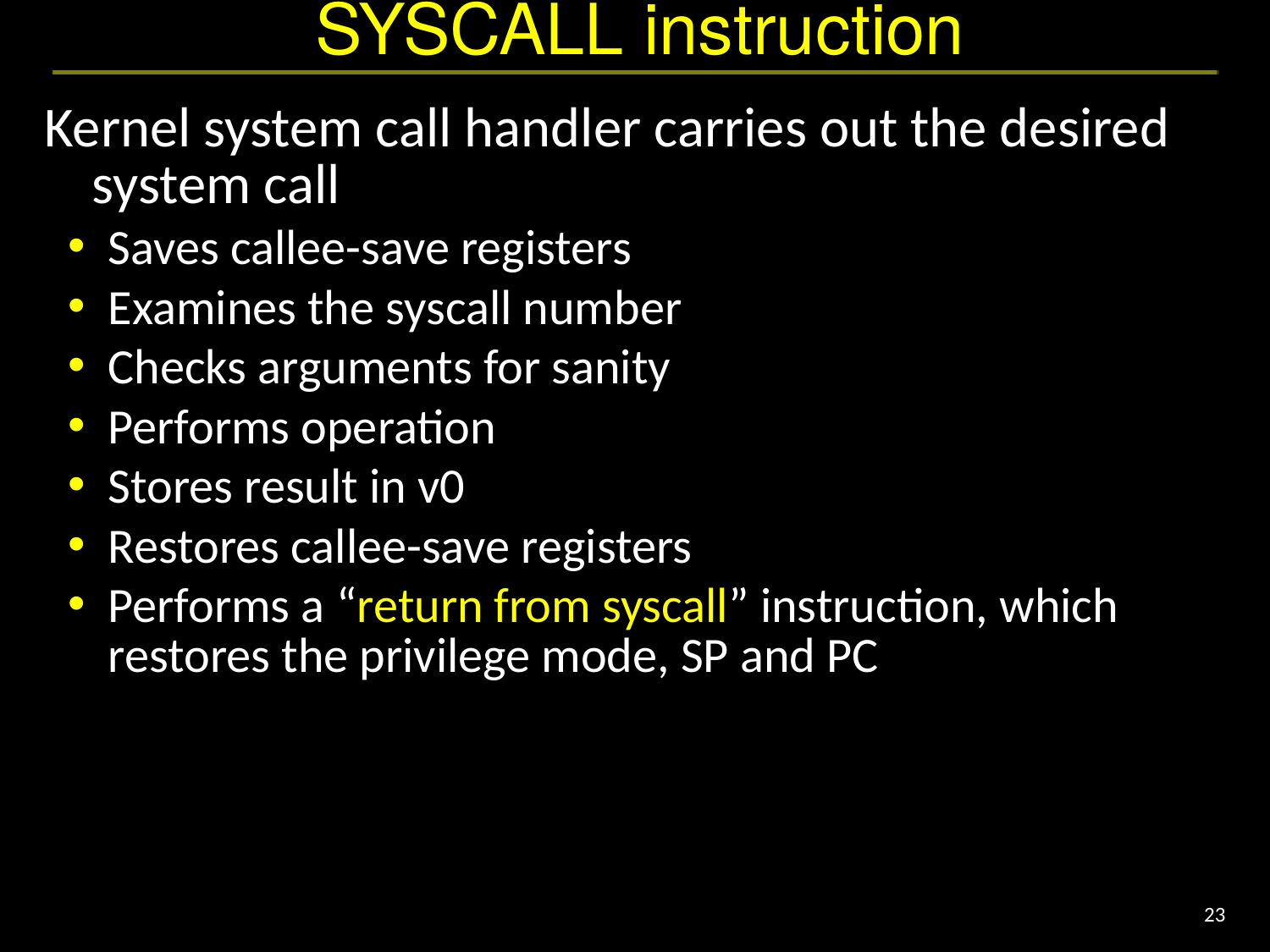

# SYSCALL instruction
Kernel system call handler carries out the desired system call
Saves callee-save registers
Examines the syscall number
Checks arguments for sanity
Performs operation
Stores result in v0
Restores callee-save registers
Performs a “return from syscall” instruction, which restores the privilege mode, SP and PC